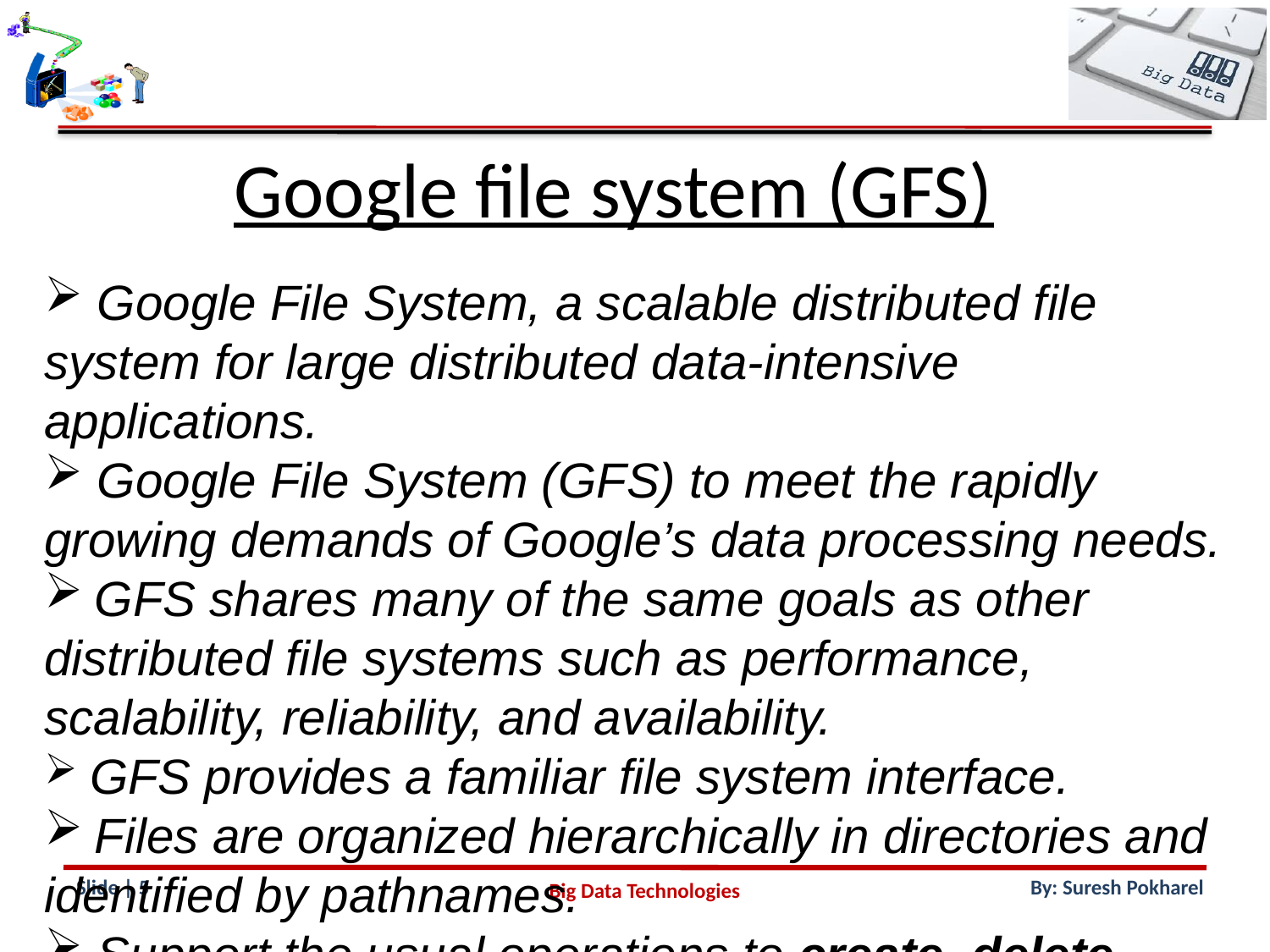

Google file system (GFS)
 Google File System, a scalable distributed file system for large distributed data-intensive applications.
 Google File System (GFS) to meet the rapidly growing demands of Google’s data processing needs.
 GFS shares many of the same goals as other distributed file systems such as performance, scalability, reliability, and availability.
 GFS provides a familiar file system interface.
 Files are organized hierarchically in directories and identified by pathnames.
 Support the usual operations to create, delete, open, close, read, and write files.